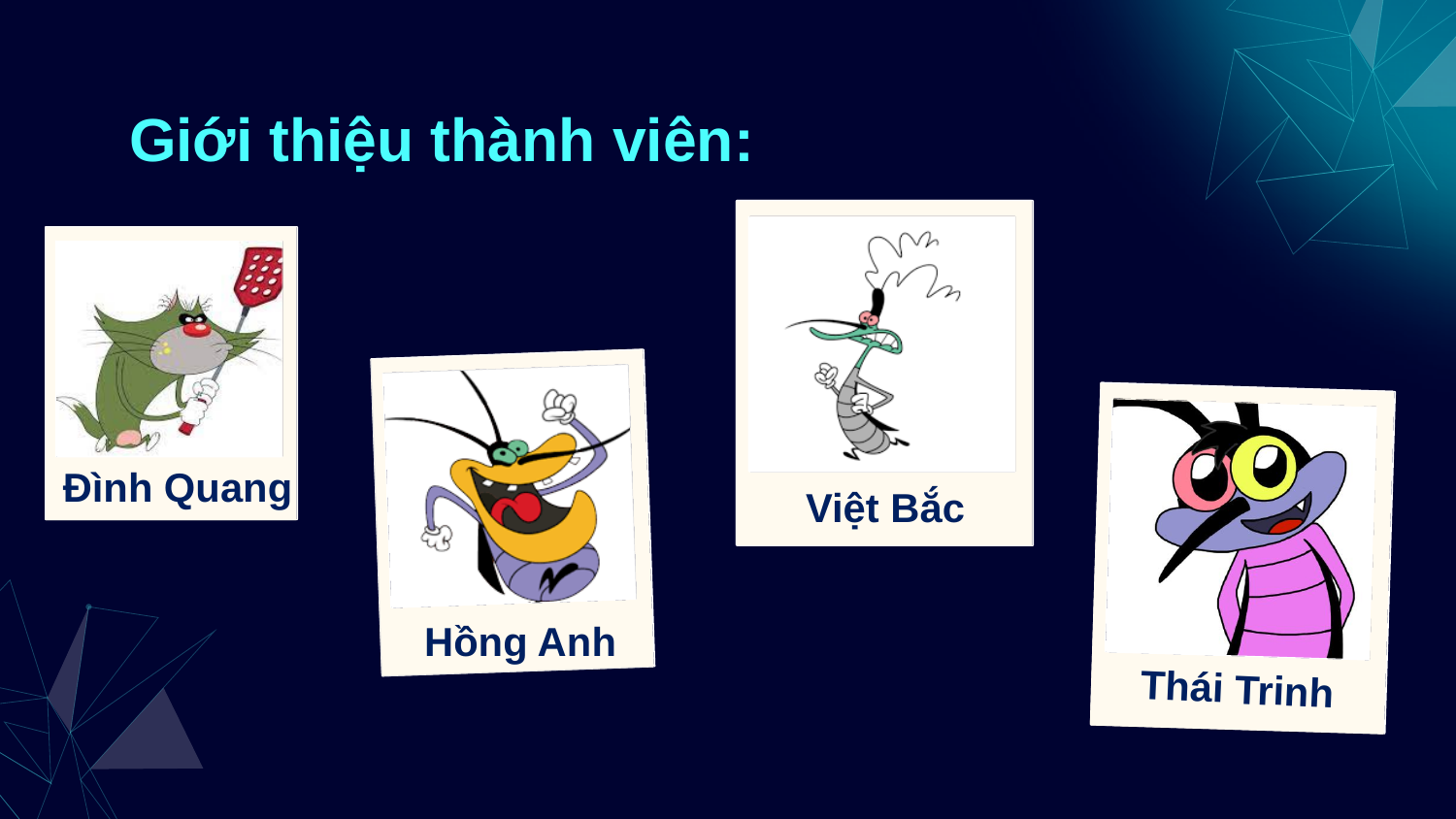

# Giới thiệu thành viên:

Đình Quang
Việt Bắc
Hồng Anh
Thái Trinh